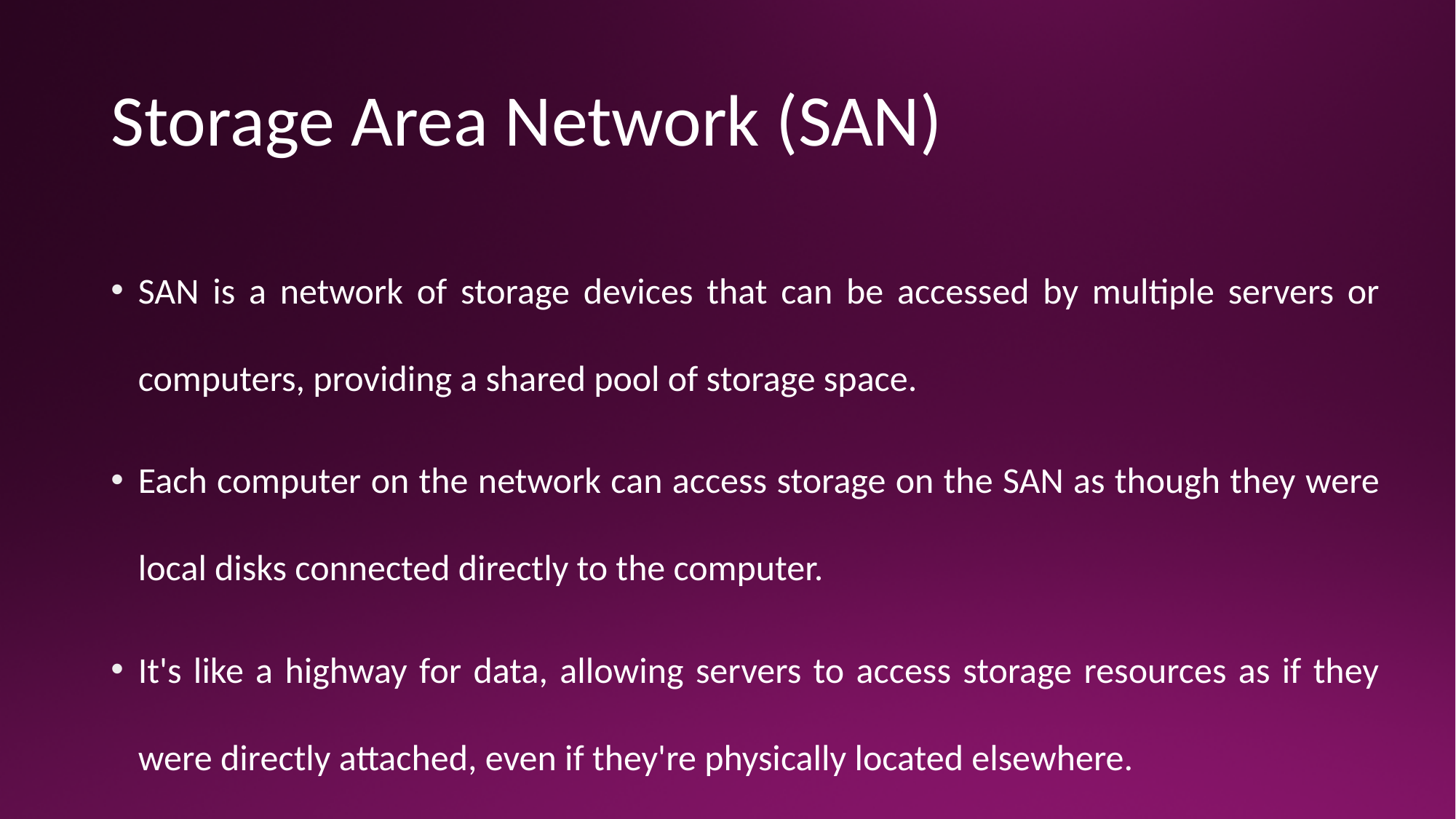

# Storage Area Network (SAN)
SAN is a network of storage devices that can be accessed by multiple servers or computers, providing a shared pool of storage space.
Each computer on the network can access storage on the SAN as though they were local disks connected directly to the computer.
It's like a highway for data, allowing servers to access storage resources as if they were directly attached, even if they're physically located elsewhere.